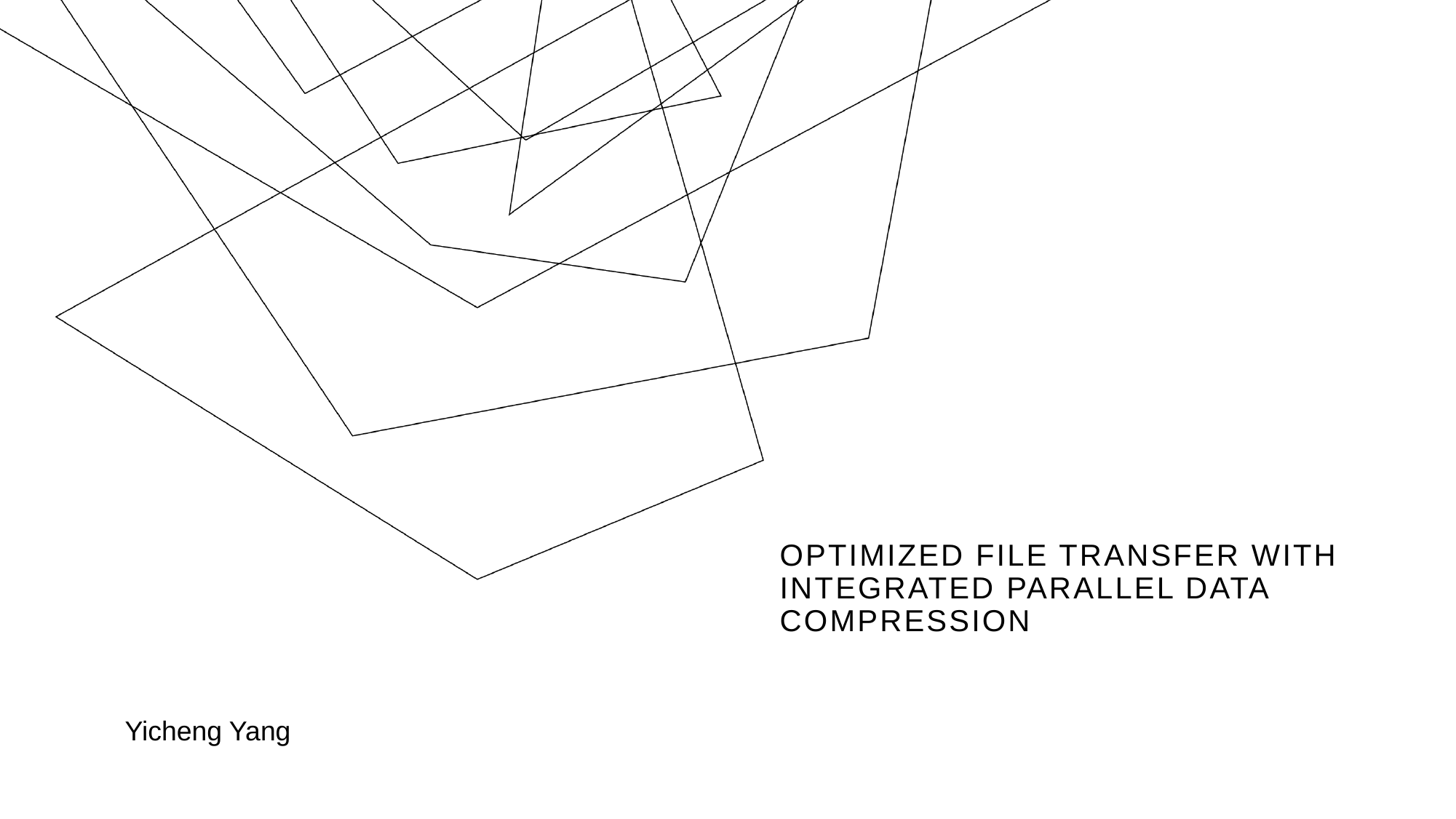

# Optimized File Transfer with Integrated Parallel Data compression
Yicheng Yang